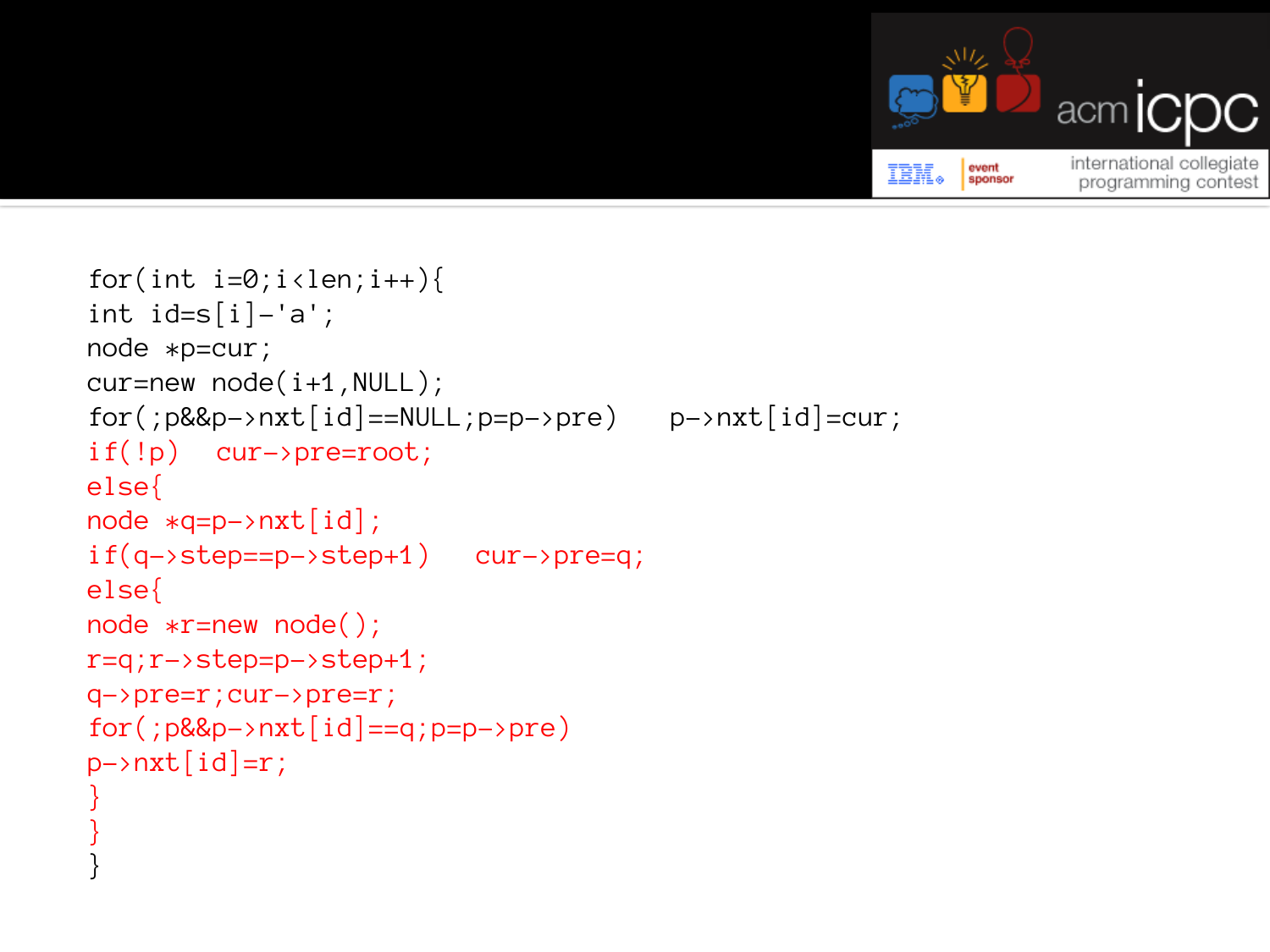

#
for(int i=0;i<len;i++){
	int id=s[i]-'a';
	node *p=cur;
	cur=new node(i+1,NULL);
	for(;p&&p->nxt[id]==NULL;p=p->pre)	p->nxt[id]=cur;
	if(!p)	cur->pre=root;
	else{
		node *q=p->nxt[id];
		if(q->step==p->step+1)	cur->pre=q;
		else{
			node *r=new node();
			r=q;r->step=p->step+1;
			q->pre=r;cur->pre=r;
			for(;p&&p->nxt[id]==q;p=p->pre)
				p->nxt[id]=r;
		}
	}
}